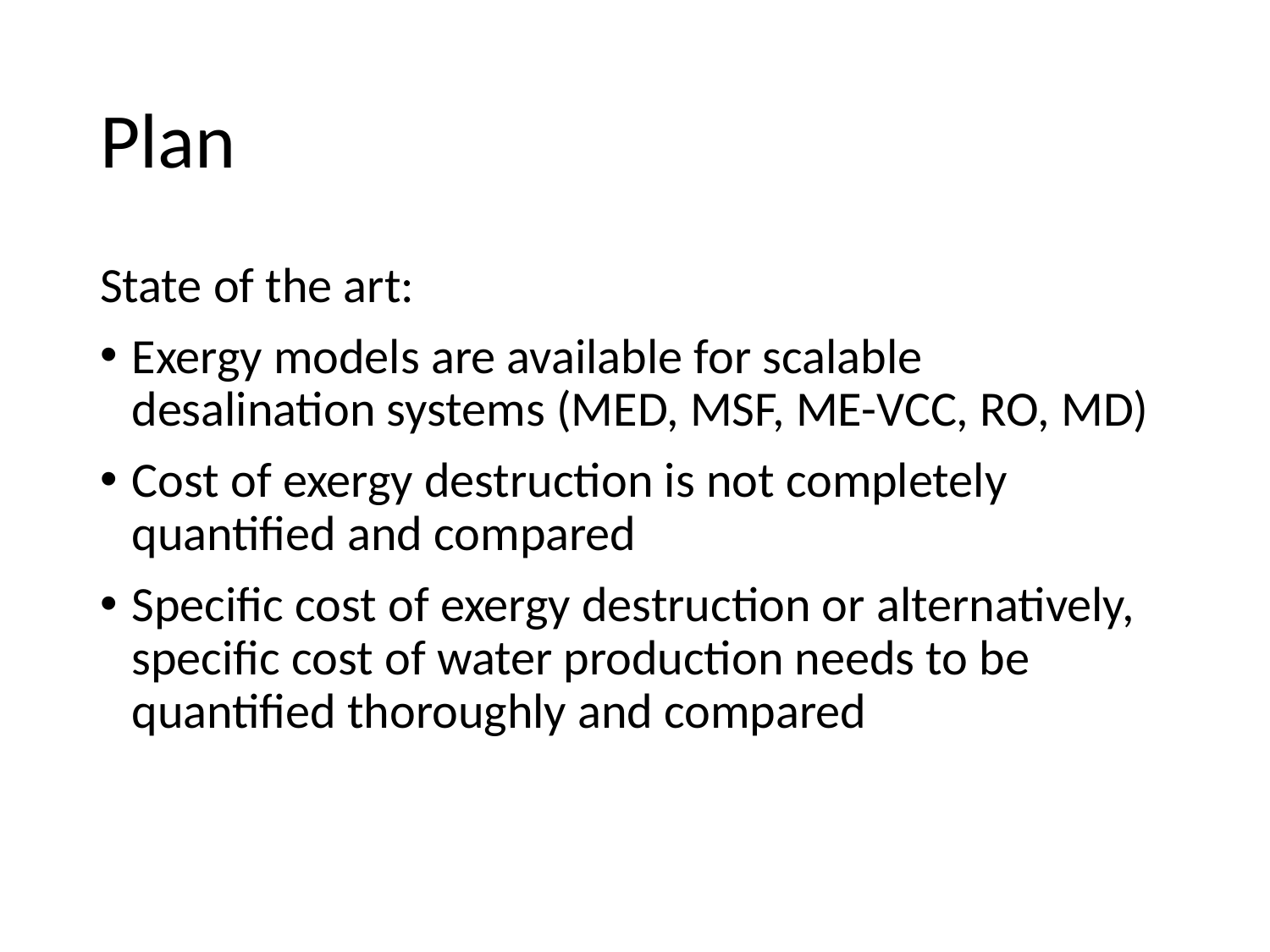

# Plan
State of the art:
Exergy models are available for scalable desalination systems (MED, MSF, ME-VCC, RO, MD)
Cost of exergy destruction is not completely quantified and compared
Specific cost of exergy destruction or alternatively, specific cost of water production needs to be quantified thoroughly and compared